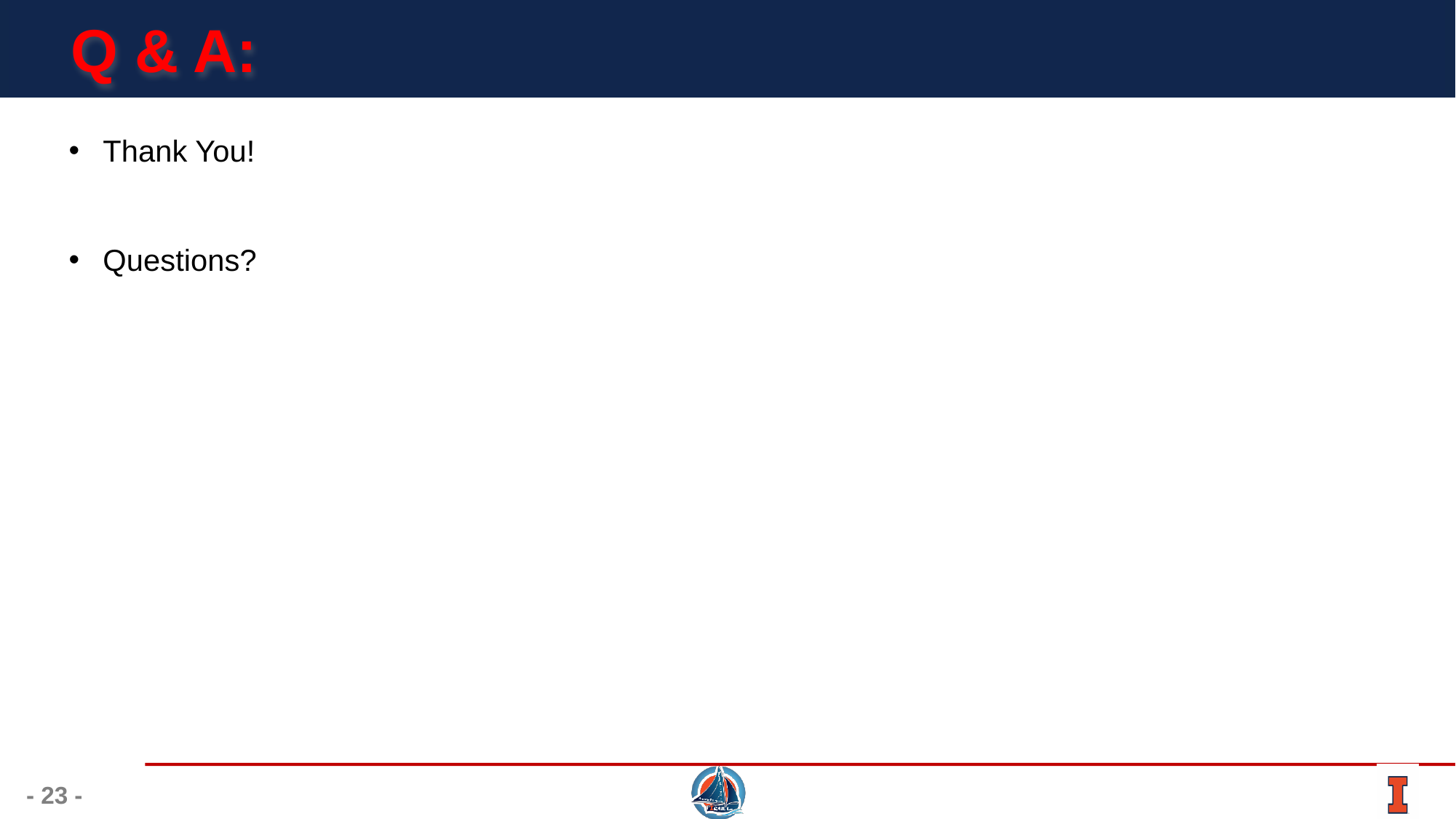

# Q & A:
Thank You!

Questions?

- 23 -